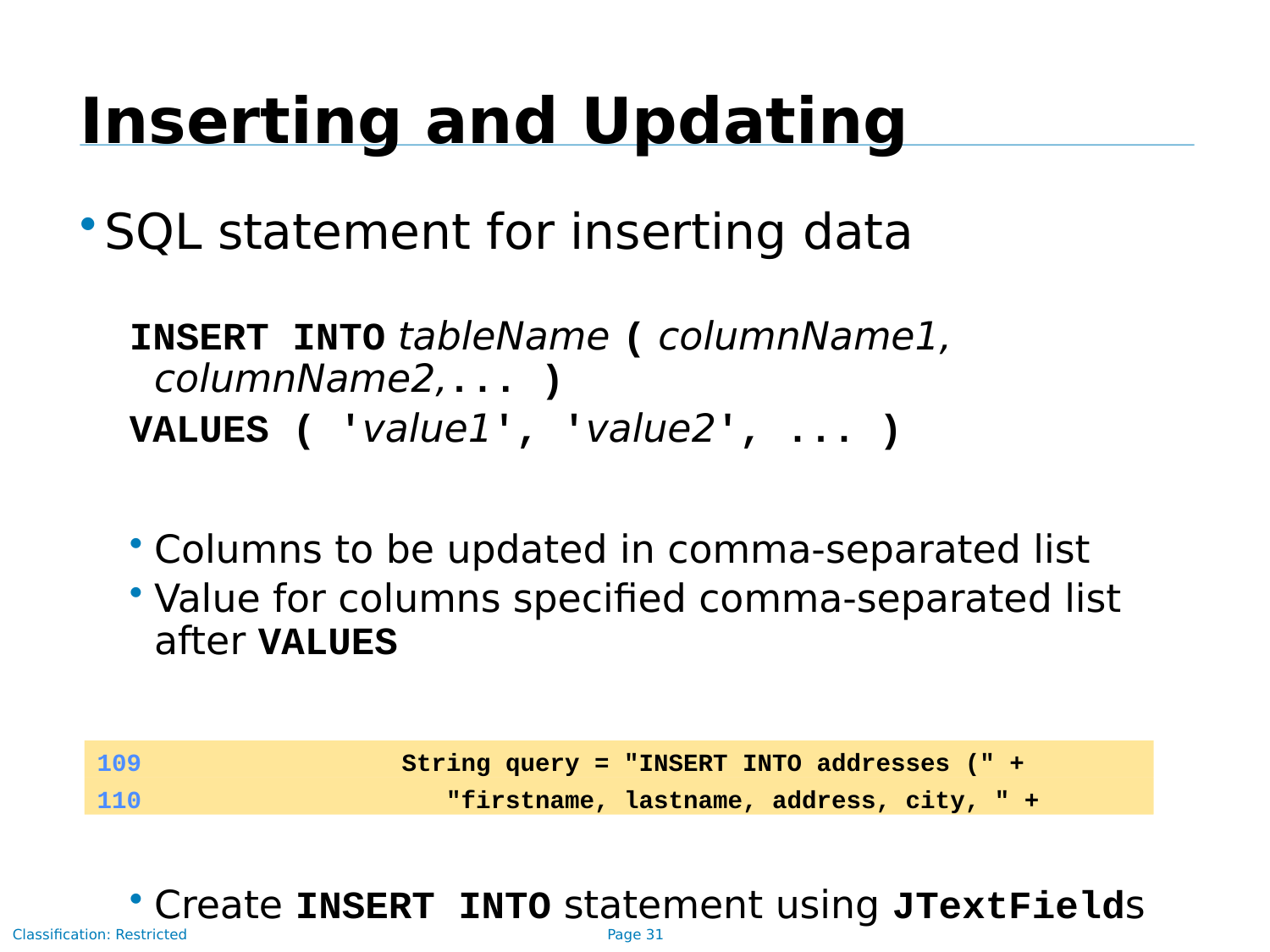

# Inserting and Updating
SQL statement for inserting data

INSERT INTO tableName ( columnName1, columnName2,... )
VALUES ( 'value1', 'value2', ... )

Columns to be updated in comma-separated list
Value for columns specified comma-separated list after VALUES

Create INSERT INTO statement using JTextFields

	109	            String query = "INSERT INTO addresses (" +

	110	               "firstname, lastname, address, city, " +